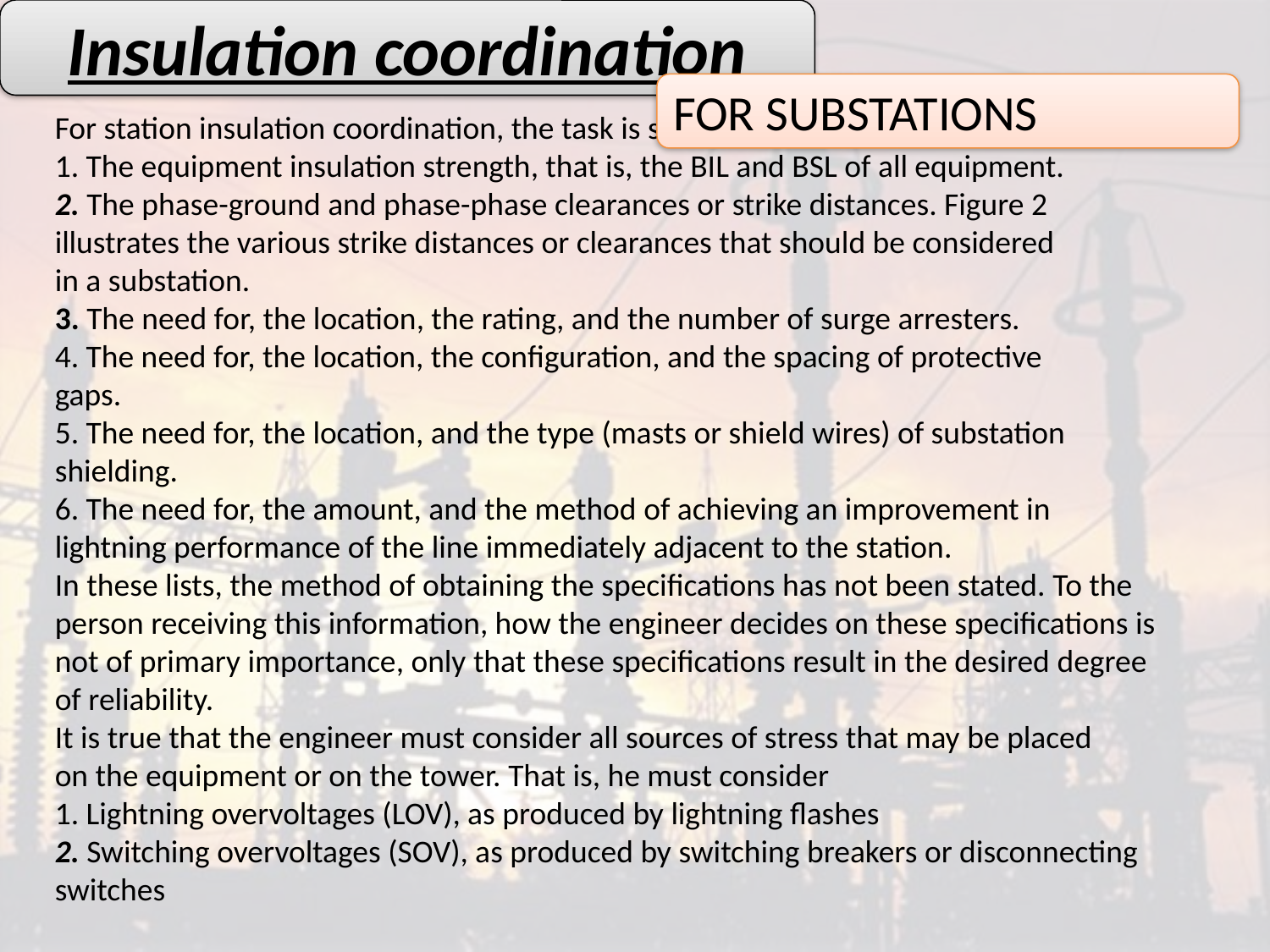

Insulation coordination
FOR SUBSTATIONS
For station insulation coordination, the task is similar in nature. It is to specify
1. The equipment insulation strength, that is, the BIL and BSL of all equipment.
2. The phase-ground and phase-phase clearances or strike distances. Figure 2
illustrates the various strike distances or clearances that should be considered
in a substation.
3. The need for, the location, the rating, and the number of surge arresters.
4. The need for, the location, the configuration, and the spacing of protective
gaps.
5. The need for, the location, and the type (masts or shield wires) of substation
shielding.
6. The need for, the amount, and the method of achieving an improvement in
lightning performance of the line immediately adjacent to the station.
In these lists, the method of obtaining the specifications has not been stated. To the
person receiving this information, how the engineer decides on these specifications is
not of primary importance, only that these specifications result in the desired degree
of reliability.
It is true that the engineer must consider all sources of stress that may be placed
on the equipment or on the tower. That is, he must consider
1. Lightning overvoltages (LOV), as produced by lightning flashes
2. Switching overvoltages (SOV), as produced by switching breakers or disconnecting
switches